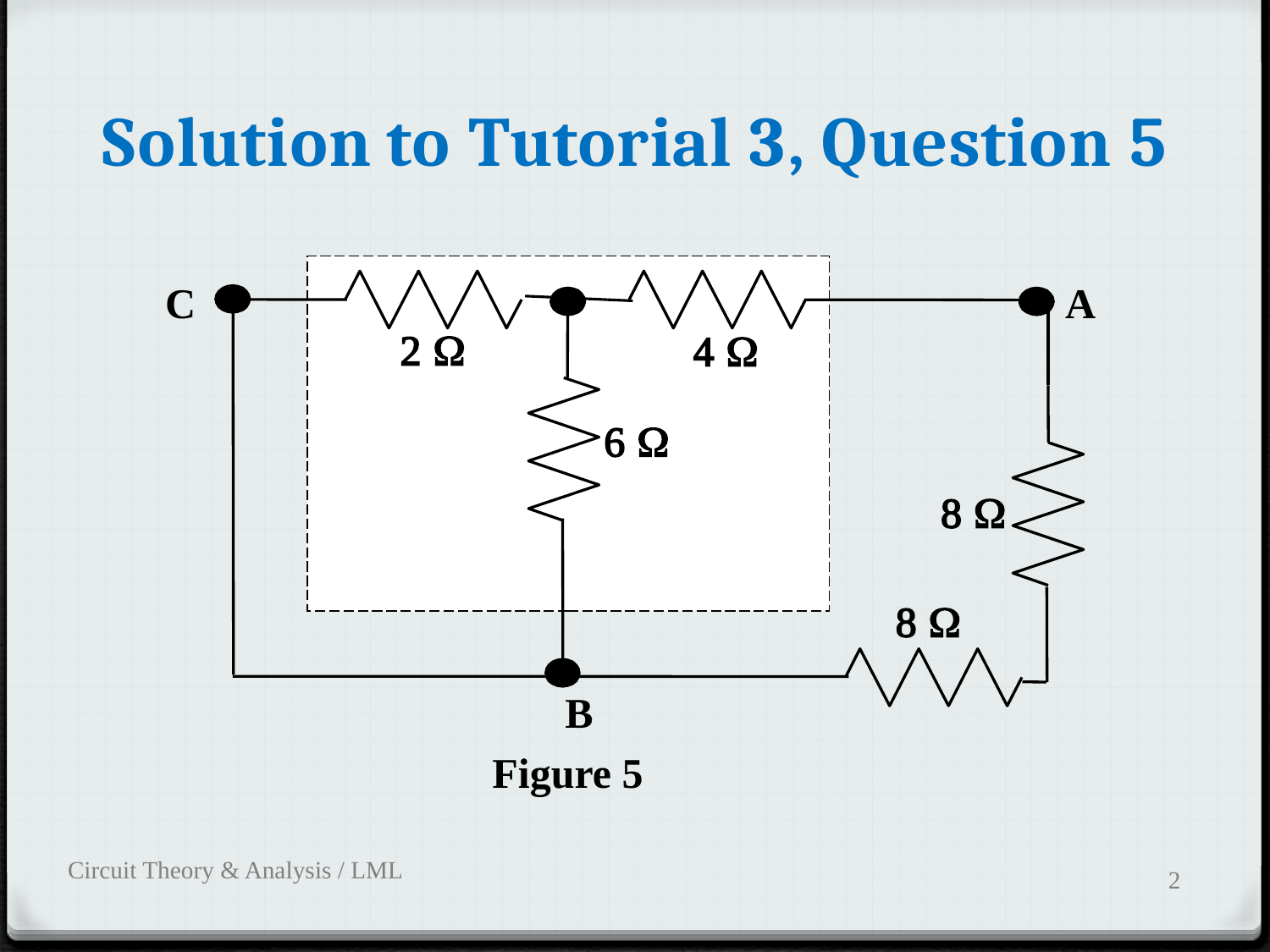

# Solution to Tutorial 3, Question 5

2 Ω
4 Ω

6 Ω

C
A

8 Ω

8 Ω

B
Figure 5
Circuit Theory & Analysis / LML
2